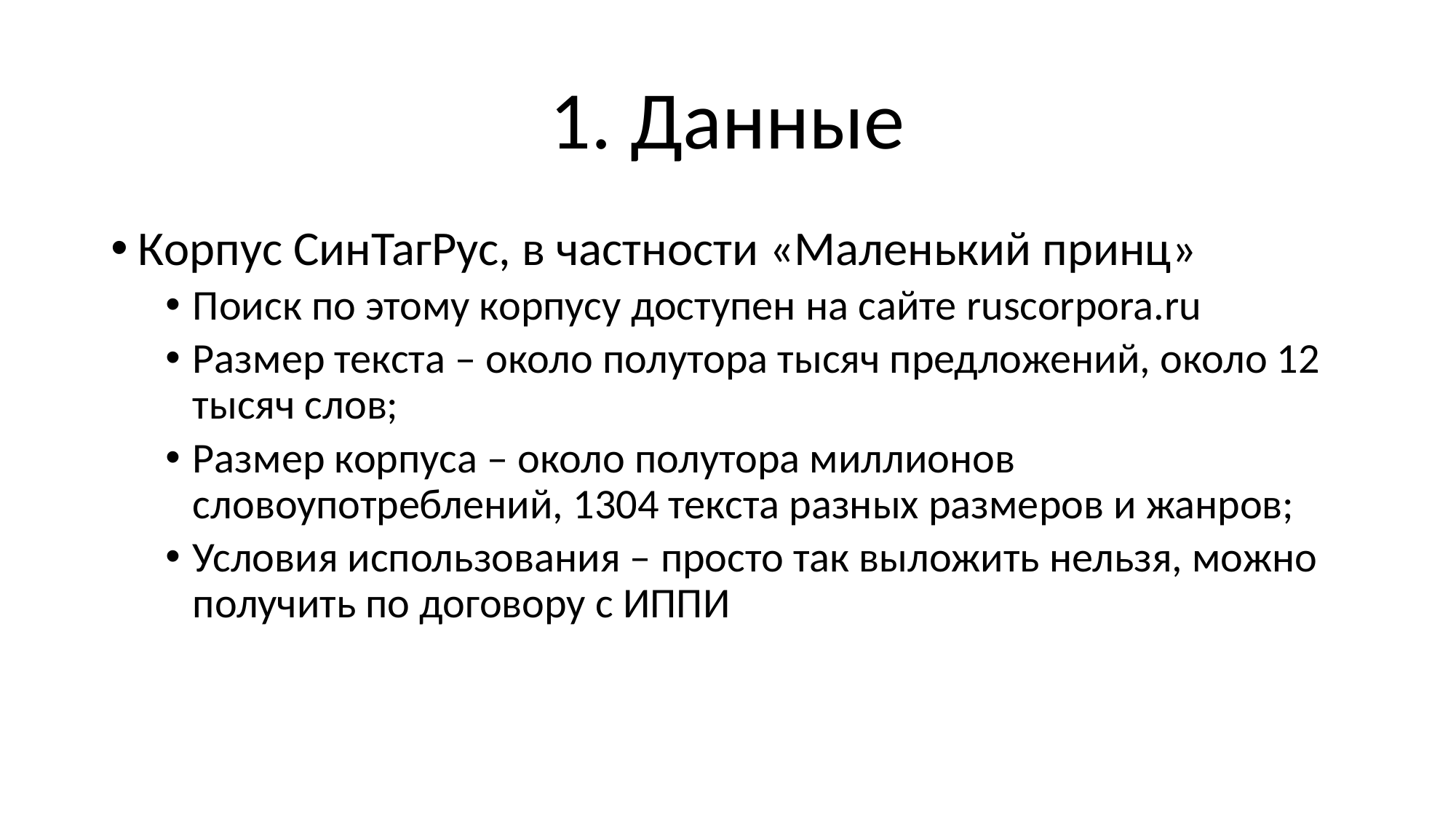

# 1. Данные
Корпус СинТагРус, в частности «Маленький принц»
Поиск по этому корпусу доступен на сайте ruscorpora.ru
Размер текста – около полутора тысяч предложений, около 12 тысяч слов;
Размер корпуса – около полутора миллионов словоупотреблений, 1304 текста разных размеров и жанров;
Условия использования – просто так выложить нельзя, можно получить по договору с ИППИ